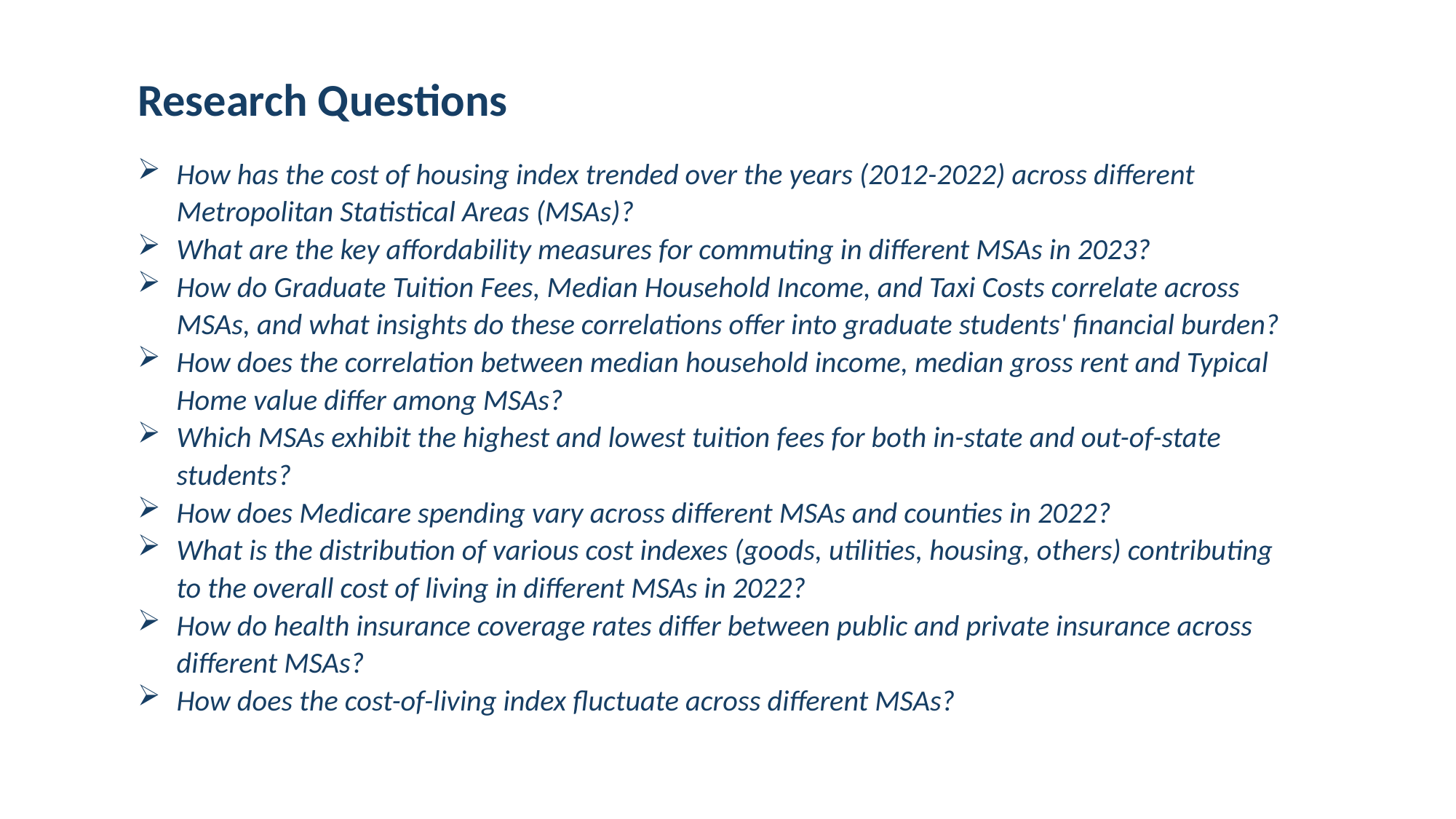

Research Questions
How has the cost of housing index trended over the years (2012-2022) across different Metropolitan Statistical Areas (MSAs)?
What are the key affordability measures for commuting in different MSAs in 2023?
How do Graduate Tuition Fees, Median Household Income, and Taxi Costs correlate across MSAs, and what insights do these correlations offer into graduate students' financial burden?
How does the correlation between median household income, median gross rent and Typical Home value differ among MSAs?
Which MSAs exhibit the highest and lowest tuition fees for both in-state and out-of-state students?
How does Medicare spending vary across different MSAs and counties in 2022?
What is the distribution of various cost indexes (goods, utilities, housing, others) contributing to the overall cost of living in different MSAs in 2022?
How do health insurance coverage rates differ between public and private insurance across different MSAs?
How does the cost-of-living index fluctuate across different MSAs?